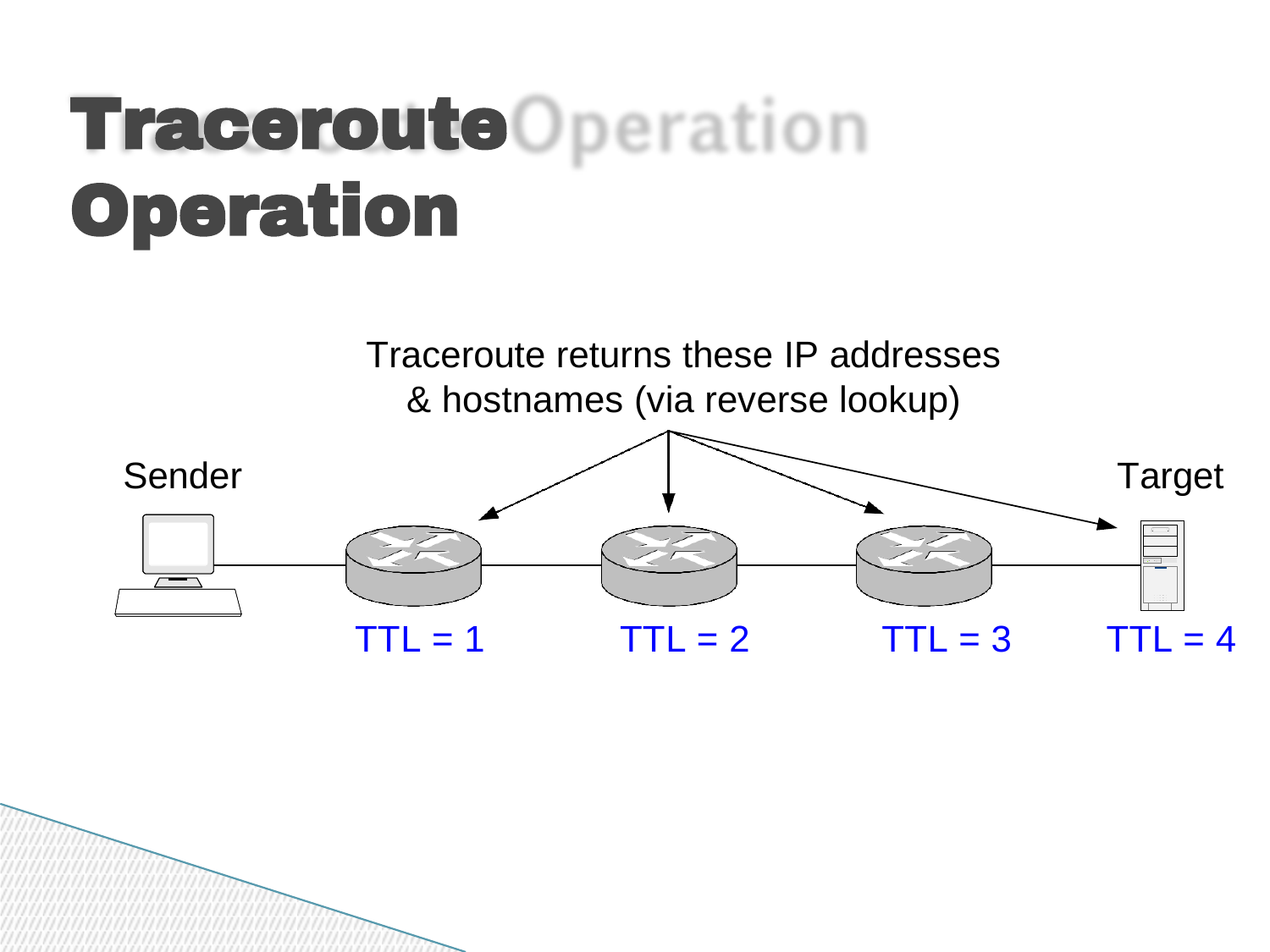

Traceroute	Operation

Traceroute returns these IP addresses
& hostnames (via reverse lookup)

Sender
Target

TTL = 1
TTL = 2
TTL = 3
TTL = 4